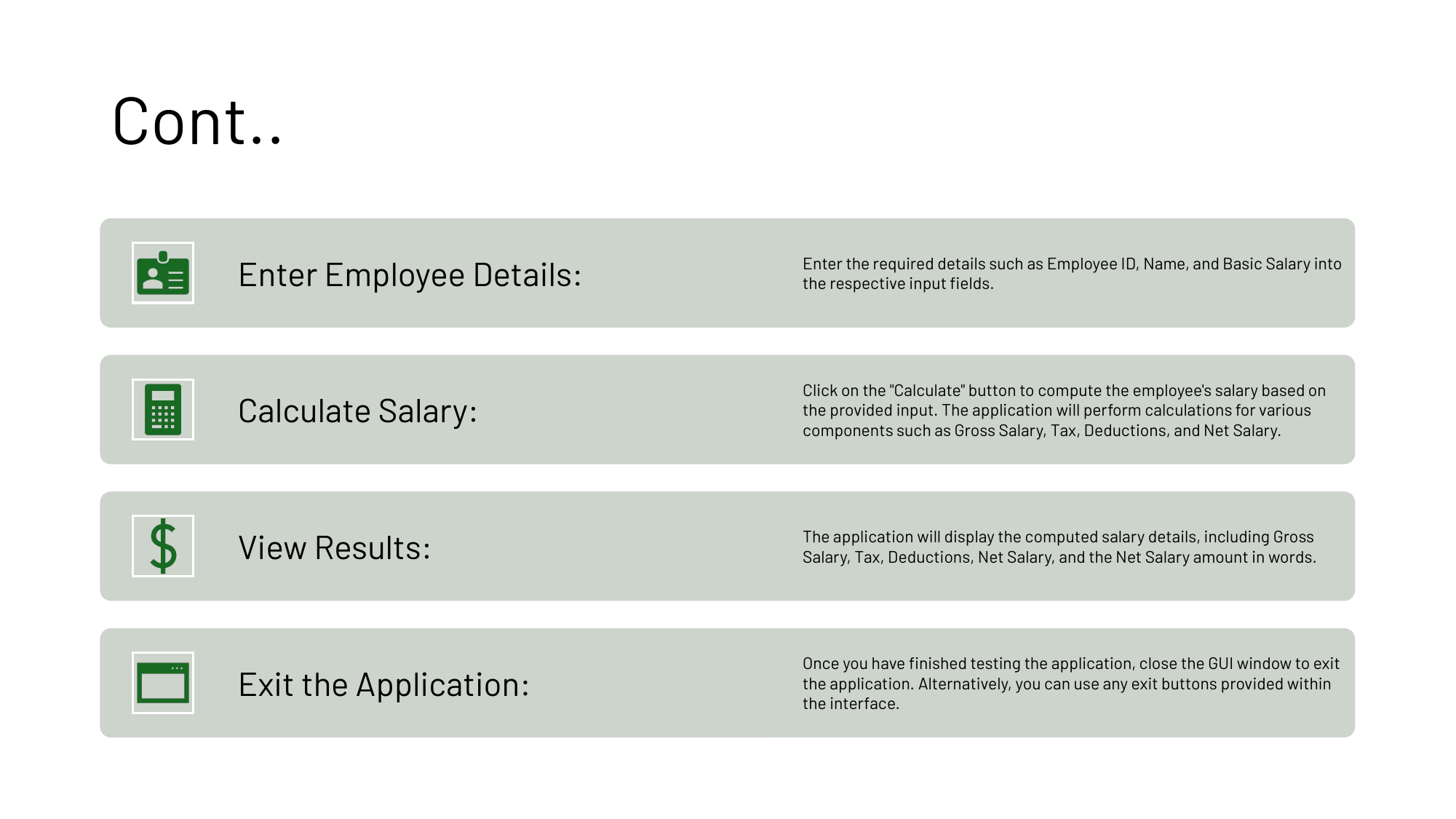

# Cont..
Enter Employee Details:
Enter the required details such as Employee ID, Name, and Basic Salary into the respective input fields.
Calculate Salary:
Click on the "Calculate" button to compute the employee's salary based on the provided input. The application will perform calculations for various components such as Gross Salary, Tax, Deductions, and Net Salary.
View Results:
The application will display the computed salary details, including Gross Salary, Tax, Deductions, Net Salary, and the Net Salary amount in words.
Exit the Application:
Once you have finished testing the application, close the GUI window to exit the application. Alternatively, you can use any exit buttons provided within the interface.